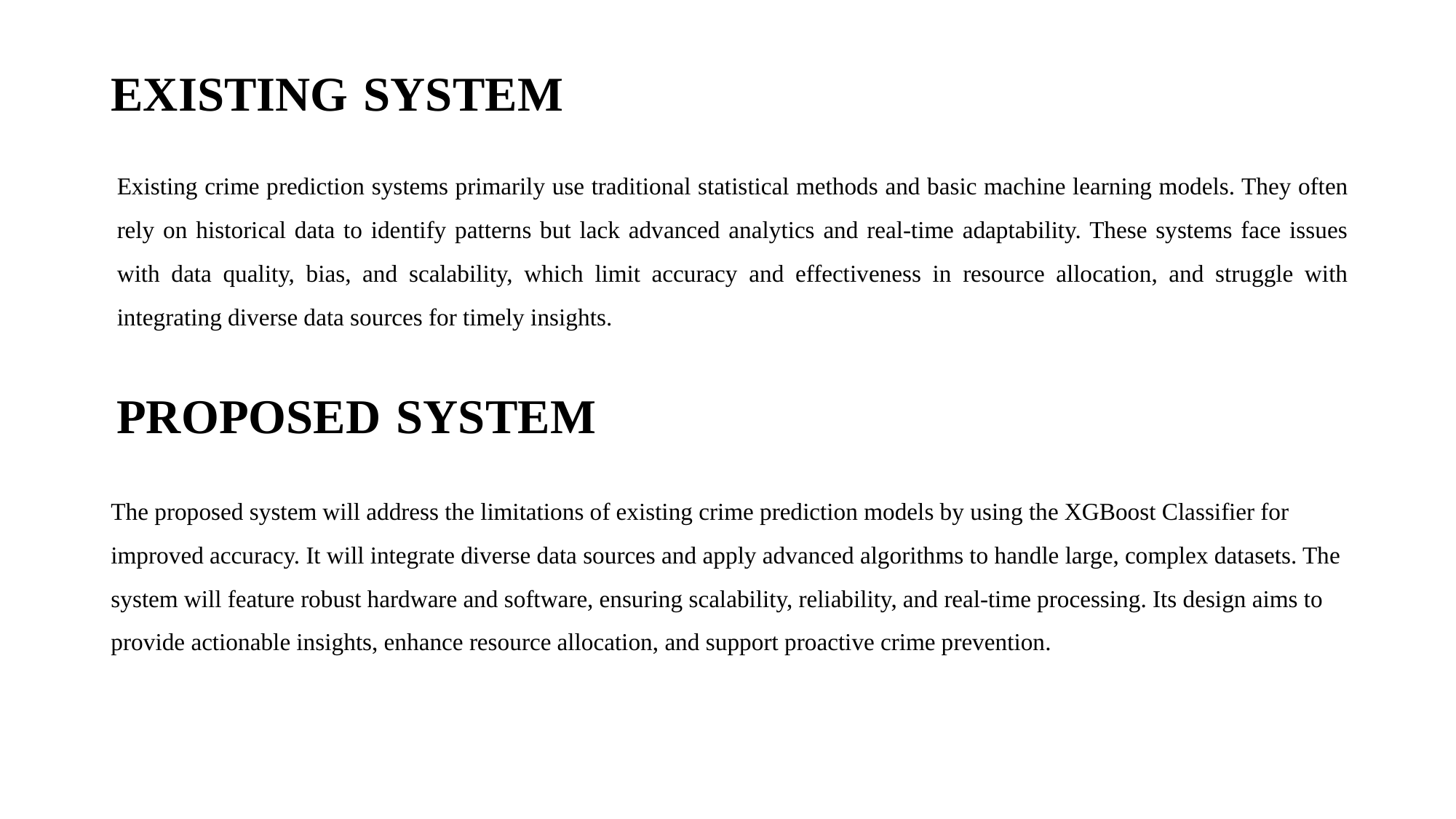

# EXISTING SYSTEM
Existing crime prediction systems primarily use traditional statistical methods and basic machine learning models. They often rely on historical data to identify patterns but lack advanced analytics and real-time adaptability. These systems face issues with data quality, bias, and scalability, which limit accuracy and effectiveness in resource allocation, and struggle with integrating diverse data sources for timely insights.
PROPOSED SYSTEM
The proposed system will address the limitations of existing crime prediction models by using the XGBoost Classifier for improved accuracy. It will integrate diverse data sources and apply advanced algorithms to handle large, complex datasets. The system will feature robust hardware and software, ensuring scalability, reliability, and real-time processing. Its design aims to provide actionable insights, enhance resource allocation, and support proactive crime prevention.